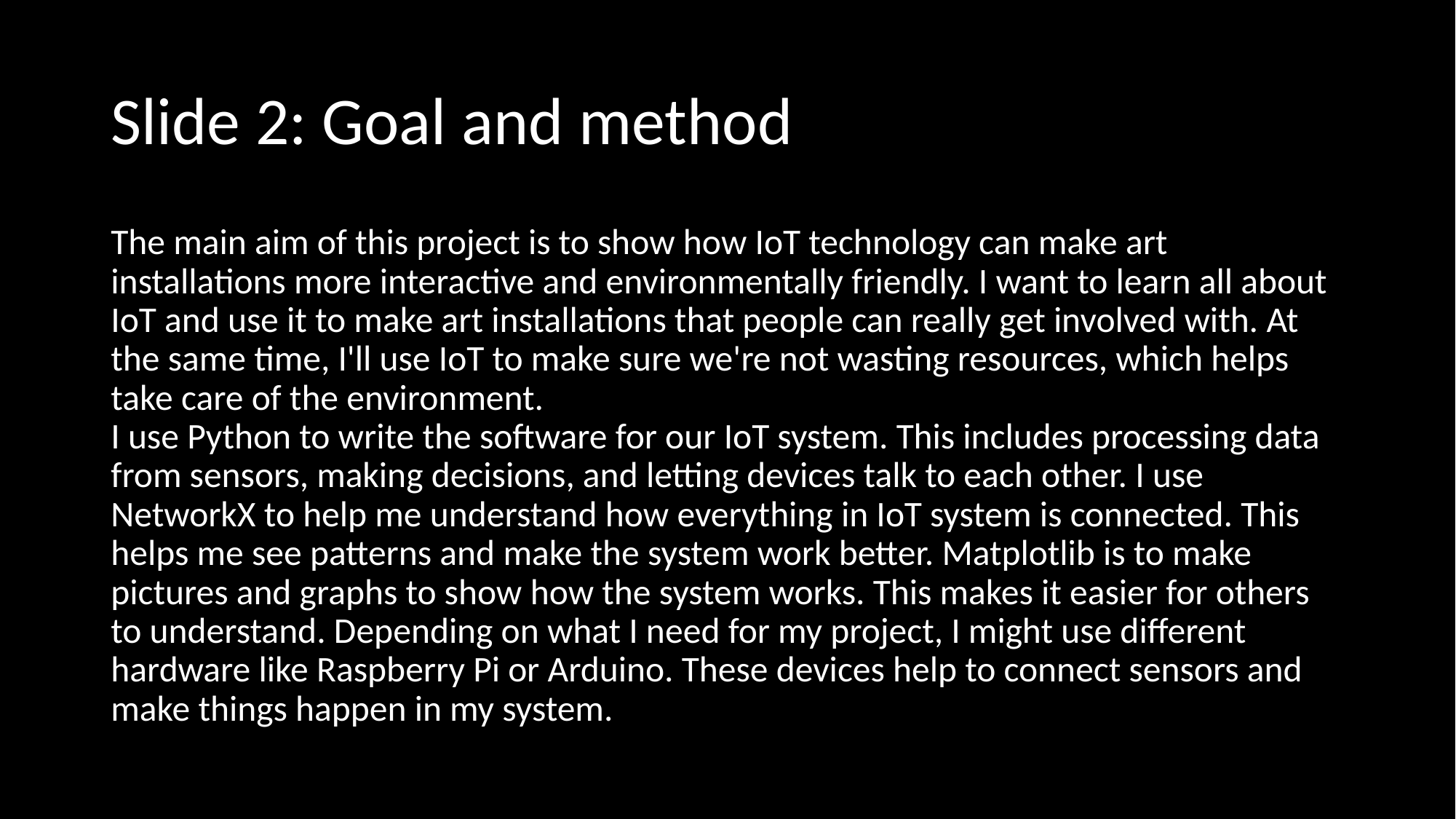

# Slide 2: Goal and method
The main aim of this project is to show how IoT technology can make art installations more interactive and environmentally friendly. I want to learn all about IoT and use it to make art installations that people can really get involved with. At the same time, I'll use IoT to make sure we're not wasting resources, which helps take care of the environment.
I use Python to write the software for our IoT system. This includes processing data from sensors, making decisions, and letting devices talk to each other. I use NetworkX to help me understand how everything in IoT system is connected. This helps me see patterns and make the system work better. Matplotlib is to make pictures and graphs to show how the system works. This makes it easier for others to understand. Depending on what I need for my project, I might use different hardware like Raspberry Pi or Arduino. These devices help to connect sensors and make things happen in my system.